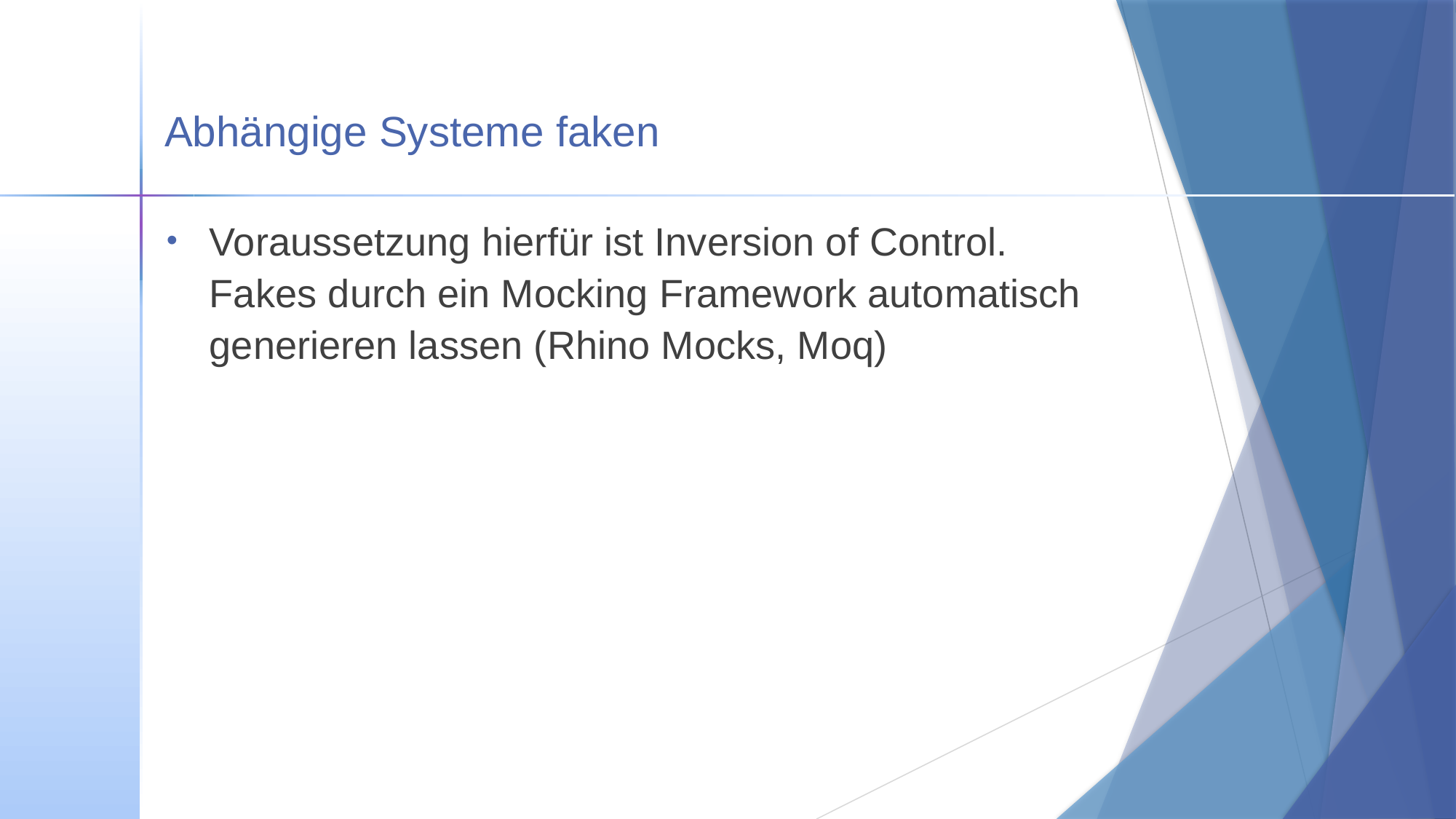

# Abhängige Systeme faken
Voraussetzung hierfür ist Inversion of Control.
Fakes durch ein Mocking Framework automatisch
generieren lassen (Rhino Mocks, Moq)